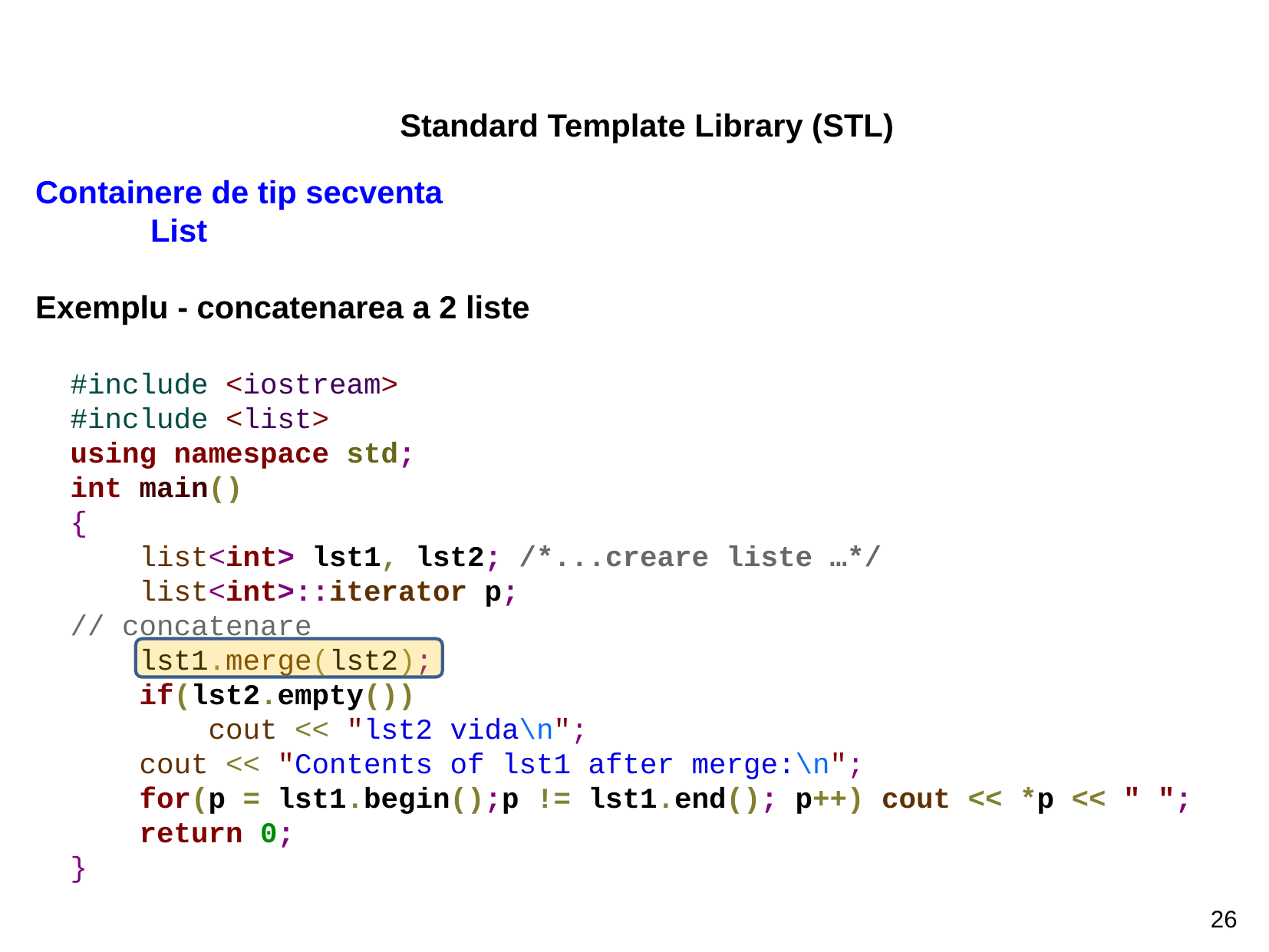

Standard Template Library (STL)
Containere de tip secventa							List

Exemplu - concatenarea a 2 liste

#include <iostream>
#include <list>
using namespace std;
int main()
{
    list<int> lst1, lst2; /*...creare liste …*/
    list<int>::iterator p;
// concatenare
    lst1.merge(lst2);
    if(lst2.empty())
        cout << "lst2 vida\n";
    cout << "Contents of lst1 after merge:\n";
    for(p = lst1.begin();p != lst1.end(); p++) cout << *p << " ";
    return 0;
}

26